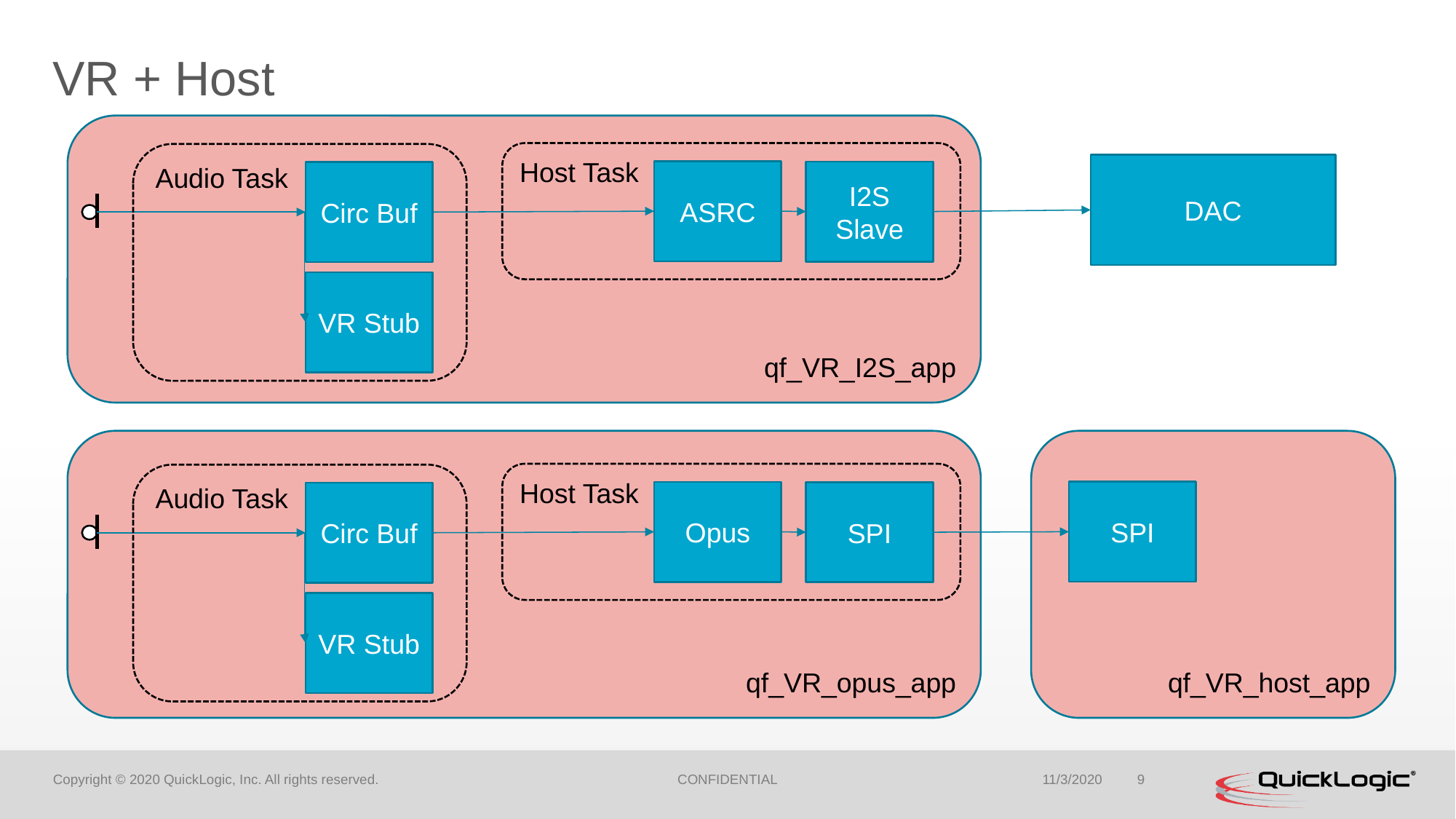

# VR + Host
qf_VR_I2S_app
Host Task
Audio Task
DAC
ASRC
I2S Slave
Circ Buf

VR Stub
qf_VR_opus_app
qf_VR_host_app
Host Task
Audio Task
SPI
Opus
SPI
Circ Buf

VR Stub